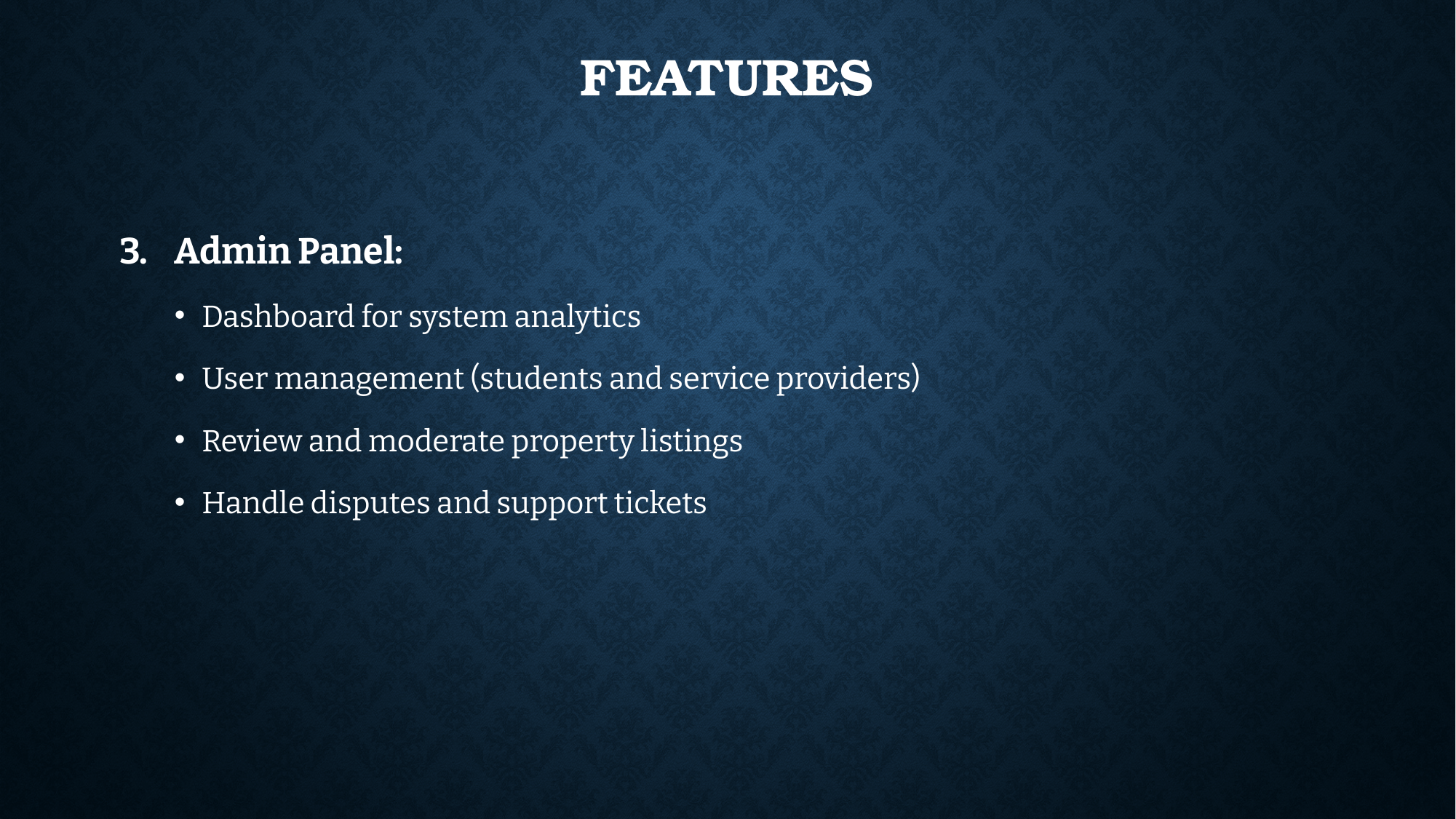

# features
Admin Panel:
Dashboard for system analytics
User management (students and service providers)
Review and moderate property listings
Handle disputes and support tickets